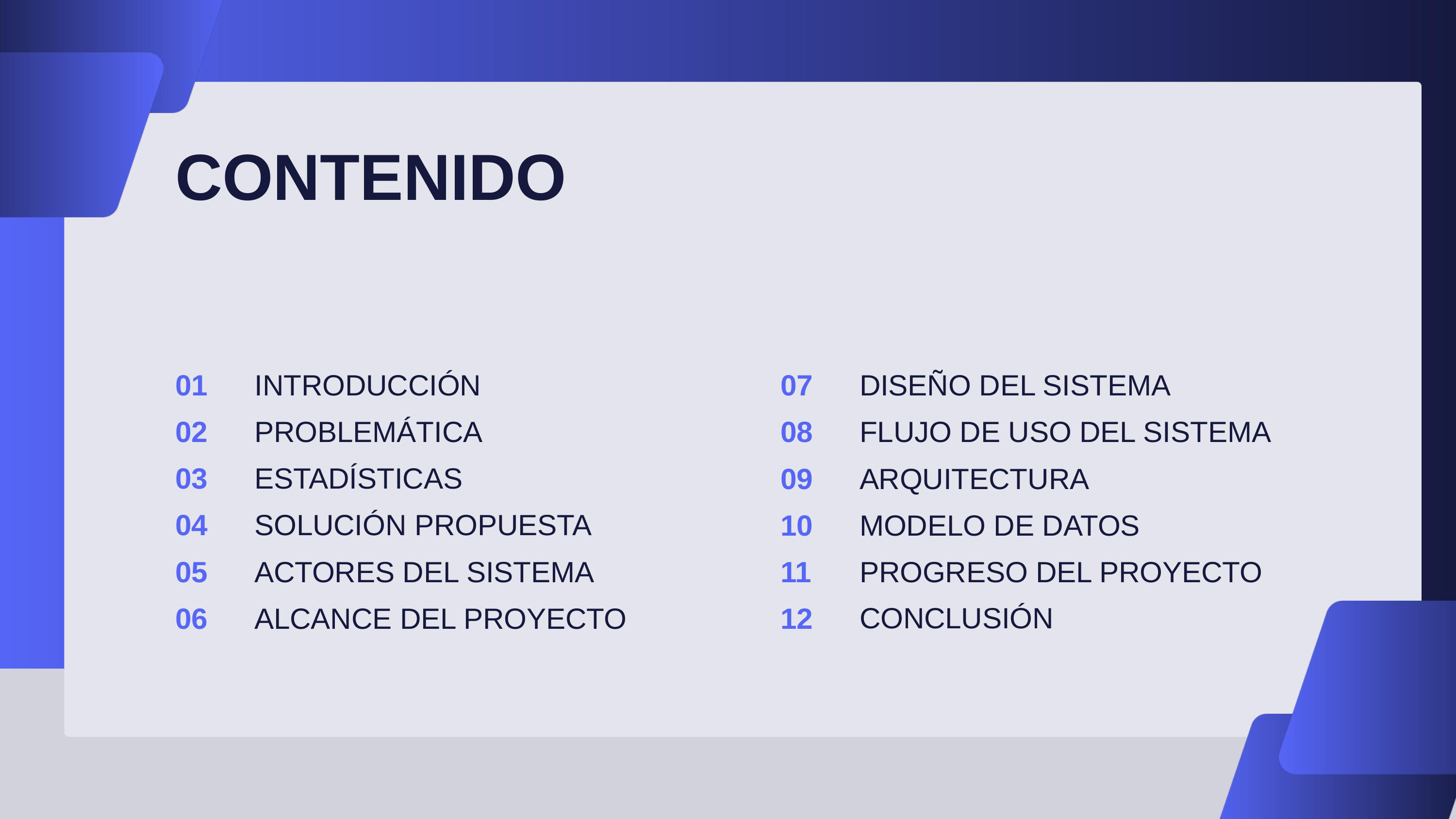

CONTENIDO
01
INTRODUCCIÓN
07
DISEÑO DEL SISTEMA
02
PROBLEMÁTICA
08
FLUJO DE USO DEL SISTEMA
03
ESTADÍSTICAS
09
ARQUITECTURA
04
SOLUCIÓN PROPUESTA
10
MODELO DE DATOS
PROGRESO DEL PROYECTO
05
ACTORES DEL SISTEMA
11
CONCLUSIÓN
06
ALCANCE DEL PROYECTO
12